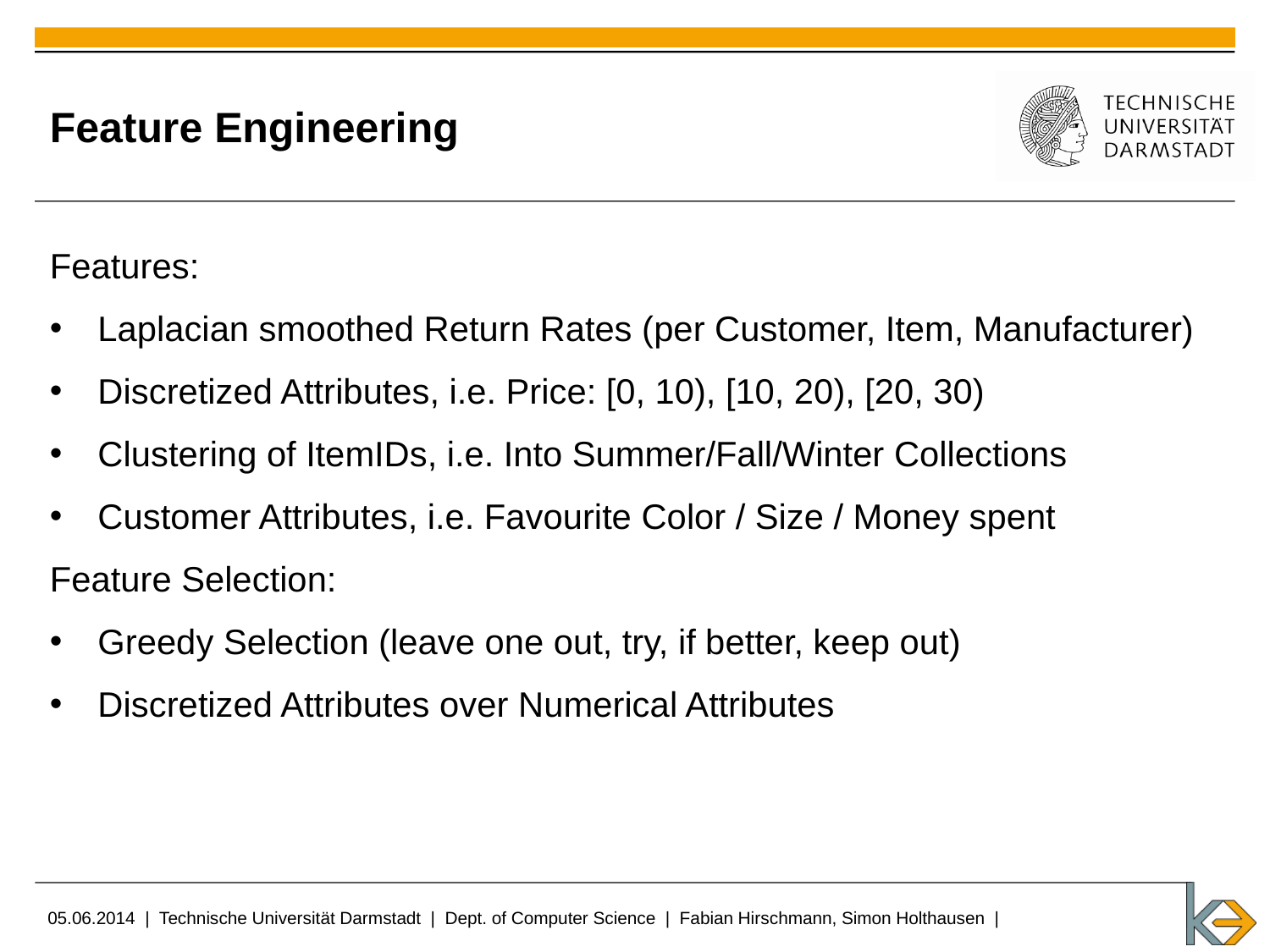

# Feature Engineering
Features:
Laplacian smoothed Return Rates (per Customer, Item, Manufacturer)
Discretized Attributes, i.e. Price: [0, 10), [10, 20), [20, 30)
Clustering of ItemIDs, i.e. Into Summer/Fall/Winter Collections
Customer Attributes, i.e. Favourite Color / Size / Money spent
Feature Selection:
Greedy Selection (leave one out, try, if better, keep out)
Discretized Attributes over Numerical Attributes